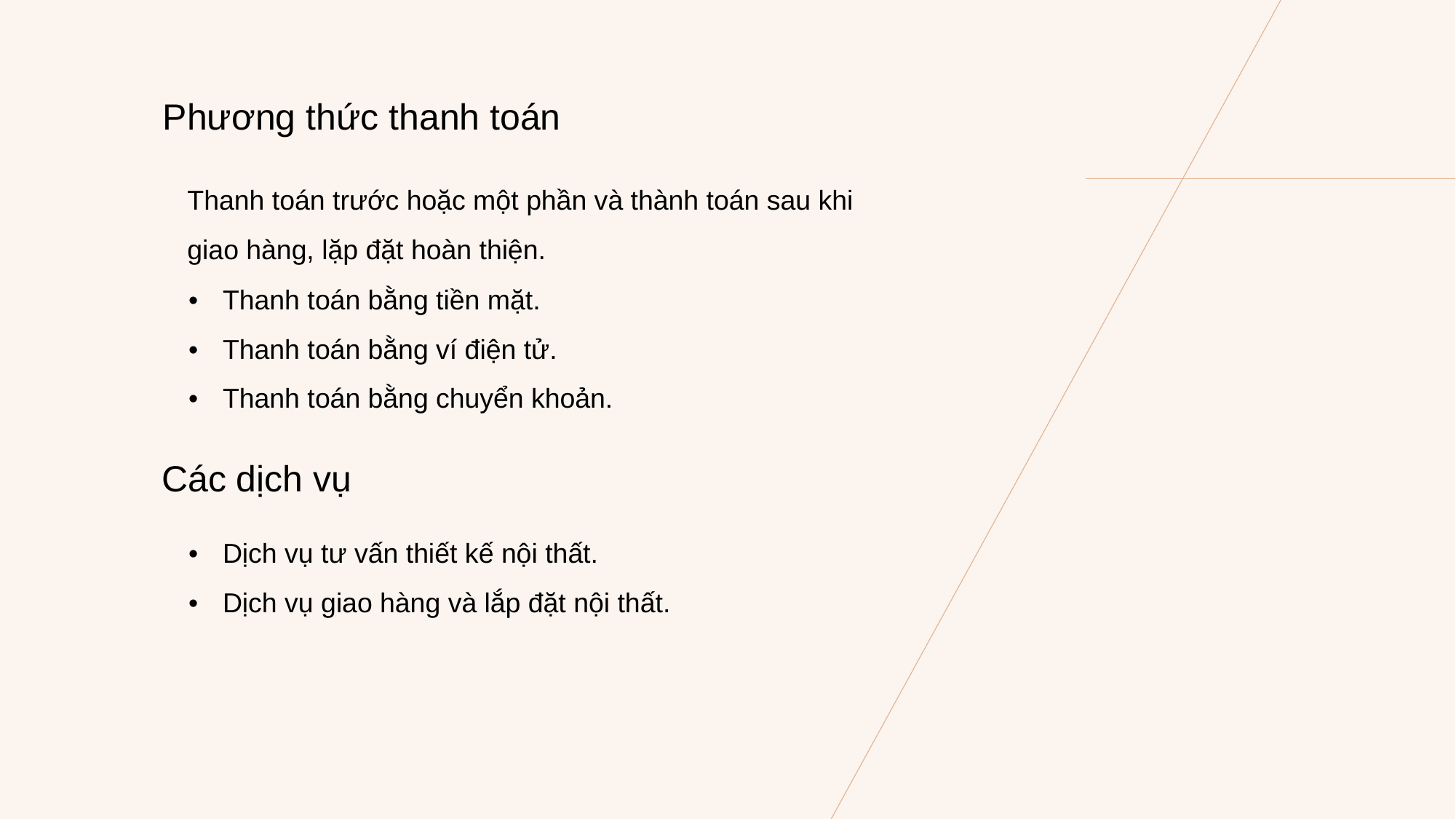

Phương thức thanh toán
Thanh toán trước hoặc một phần và thành toán sau khi giao hàng, lặp đặt hoàn thiện.
•	Thanh toán bằng tiền mặt.
•	Thanh toán bằng ví điện tử.
•	Thanh toán bằng chuyển khoản.
Các dịch vụ
•	Dịch vụ tư vấn thiết kế nội thất.
•	Dịch vụ giao hàng và lắp đặt nội thất.